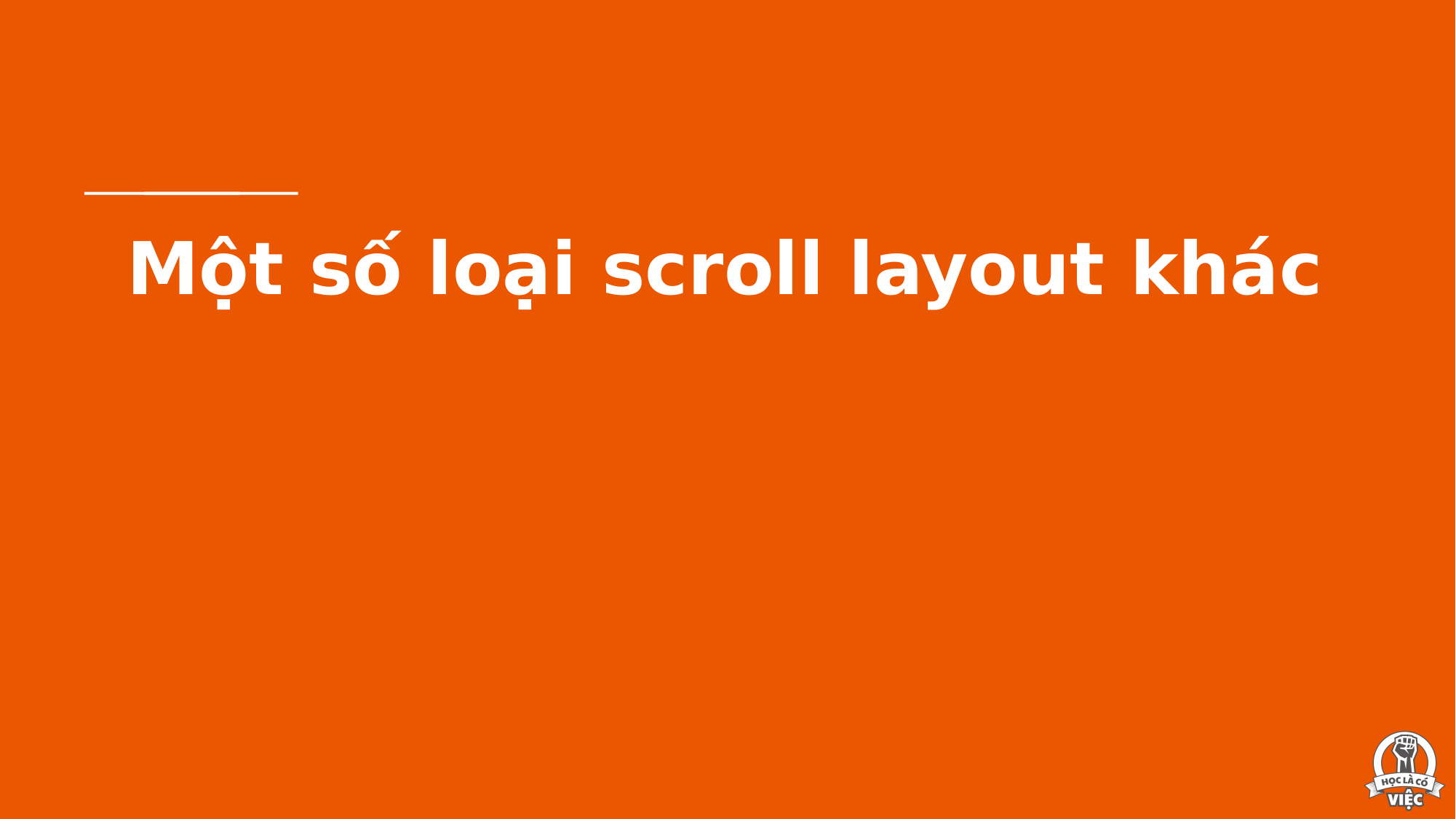

# Một số loại scroll layout khác